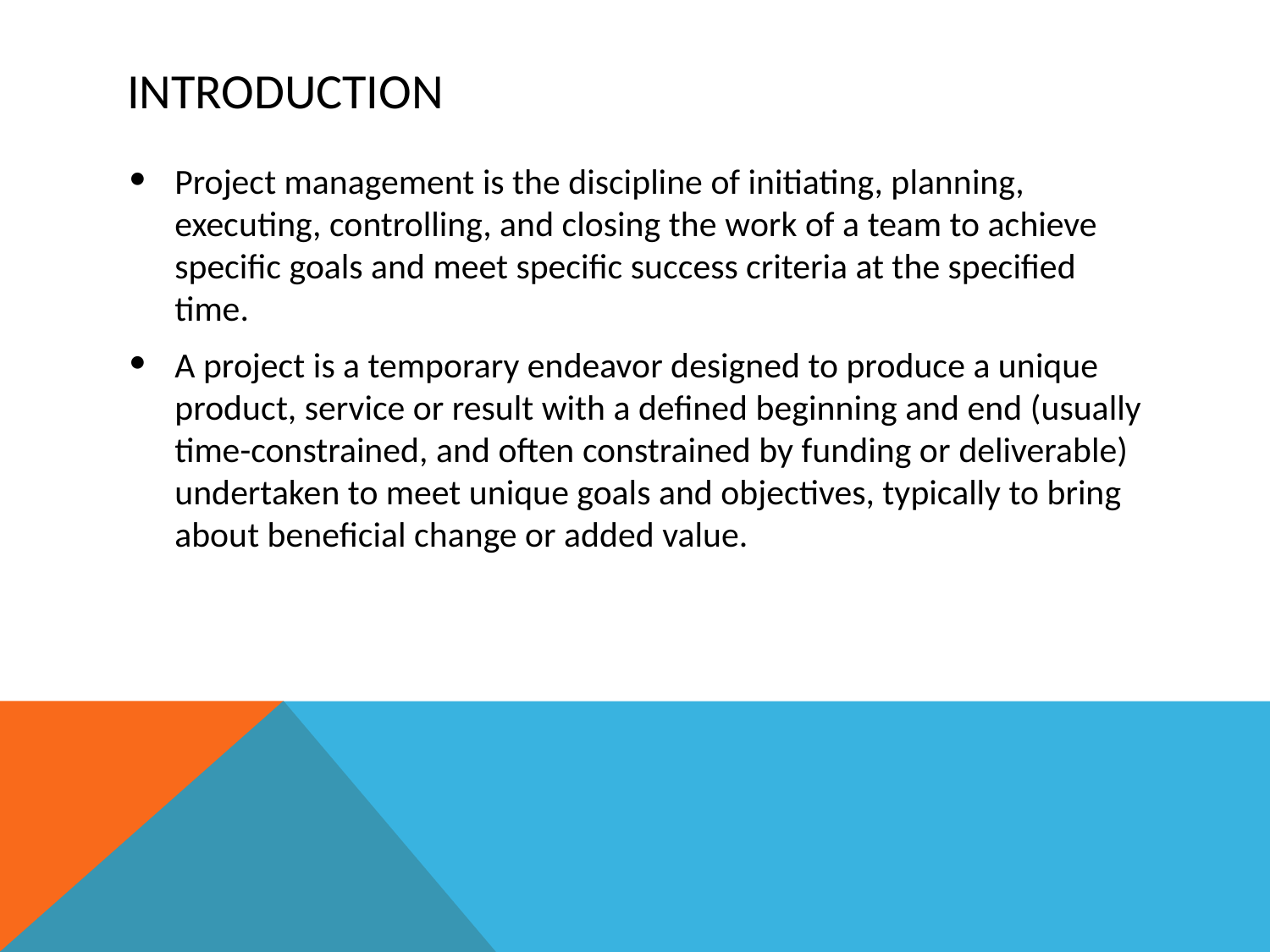

# INTRODUCTION
Project management is the discipline of initiating, planning, executing, controlling, and closing the work of a team to achieve specific goals and meet specific success criteria at the specified time.
A project is a temporary endeavor designed to produce a unique product, service or result with a defined beginning and end (usually time-constrained, and often constrained by funding or deliverable) undertaken to meet unique goals and objectives, typically to bring about beneficial change or added value.